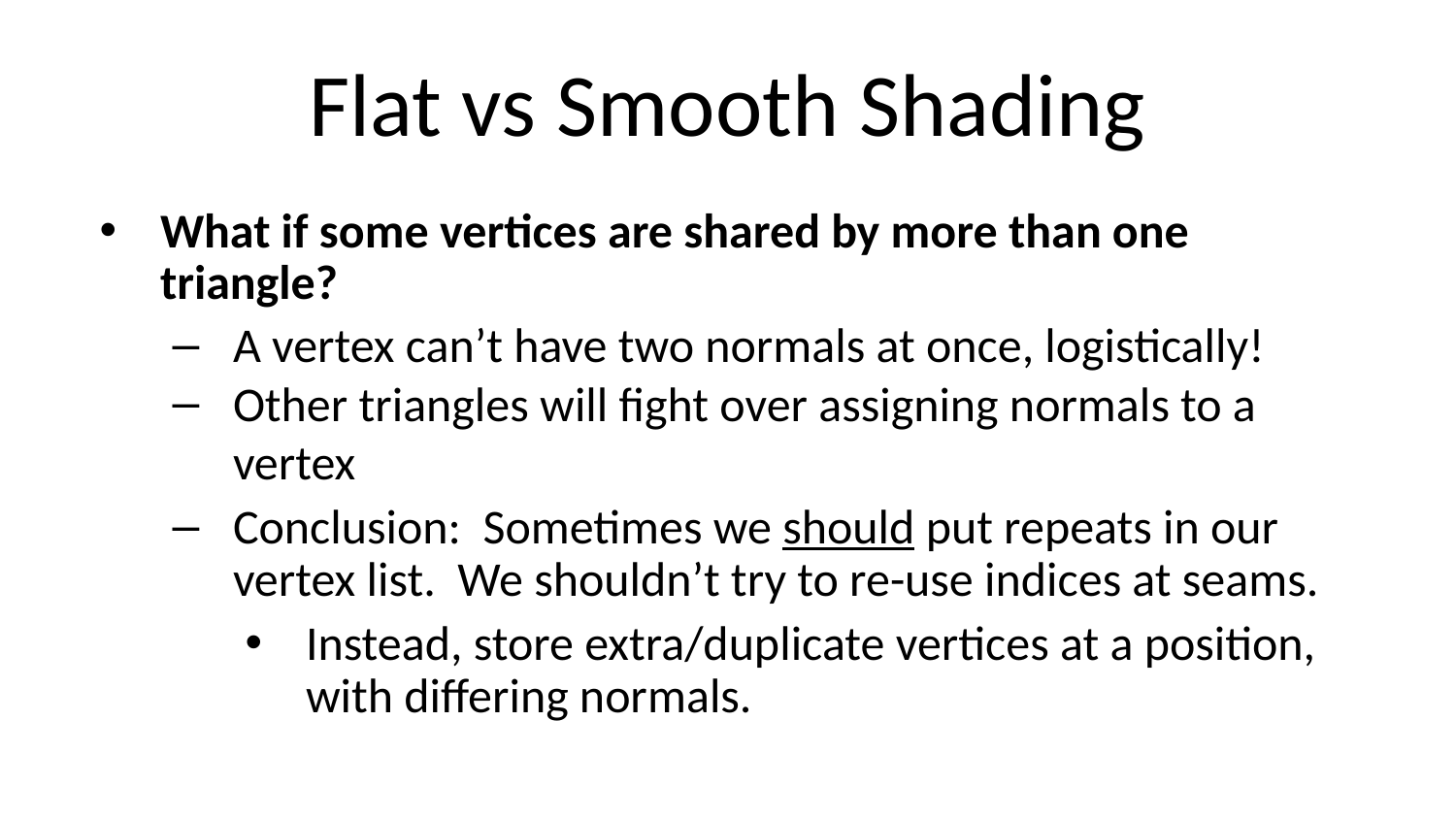

# Flat vs Smooth Shading
What if some vertices are shared by more than one triangle?
A vertex can’t have two normals at once, logistically!
Other triangles will fight over assigning normals to a vertex
Conclusion:  Sometimes we should put repeats in our vertex list.  We shouldn’t try to re-use indices at seams.
Instead, store extra/duplicate vertices at a position, with differing normals.